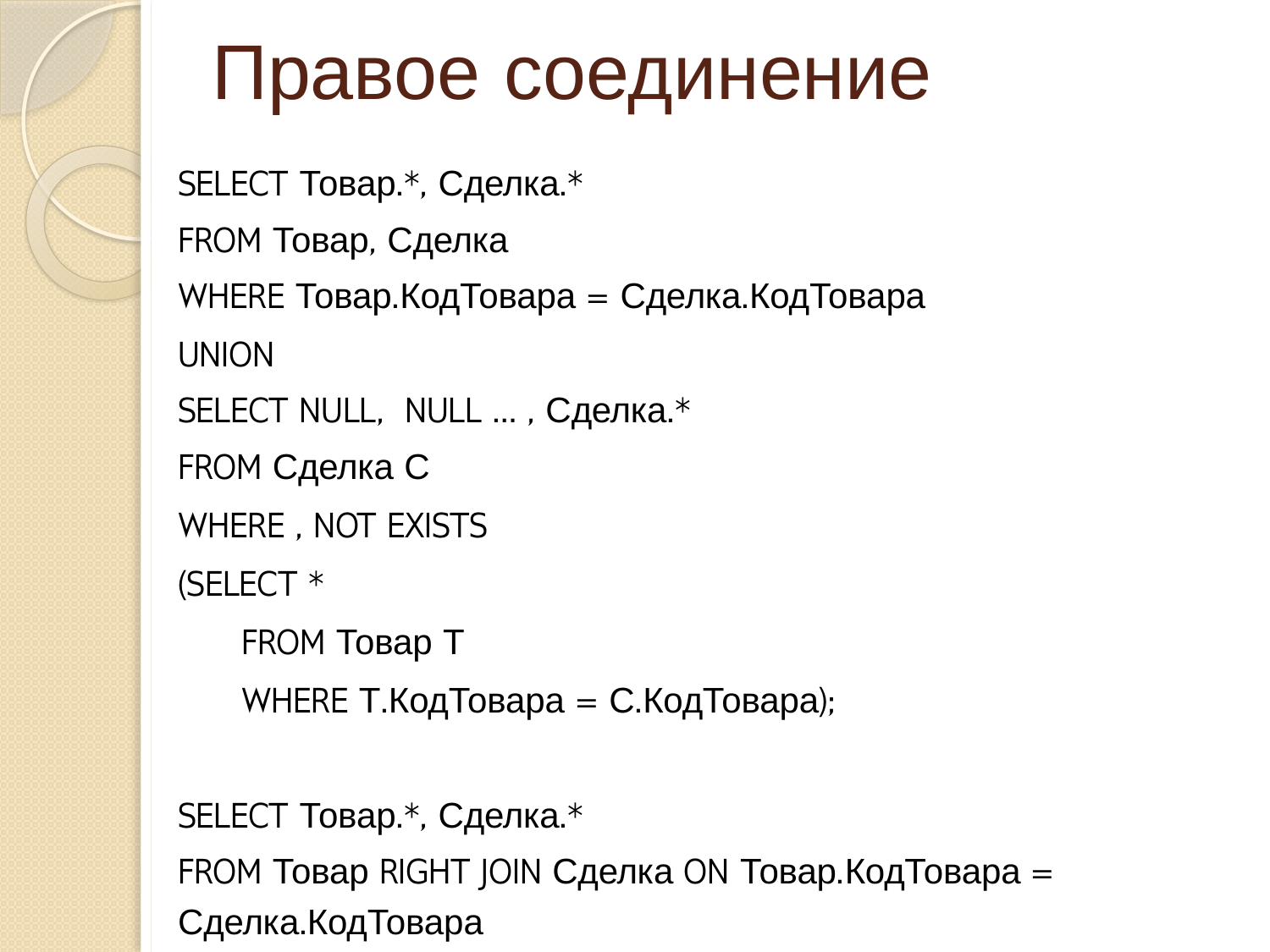

# Правое соединение
SELECT Товар.*, Сделка.*
FROM Товар, Сделка
WHERE Товар.КодТовара = Сделка.КодТовара
UNION
SELECT NULL,  NULL … , Сделка.*
FROM Сделка С
WHERE , NOT EXISTS
	(SELECT *
	      FROM Товар Т
	      WHERE Т.КодТовара = С.КодТовара);

SELECT Товар.*, Сделка.*
FROM Товар RIGHT JOIN Сделка ON Товар.КодТовара = Сделка.КодТовара